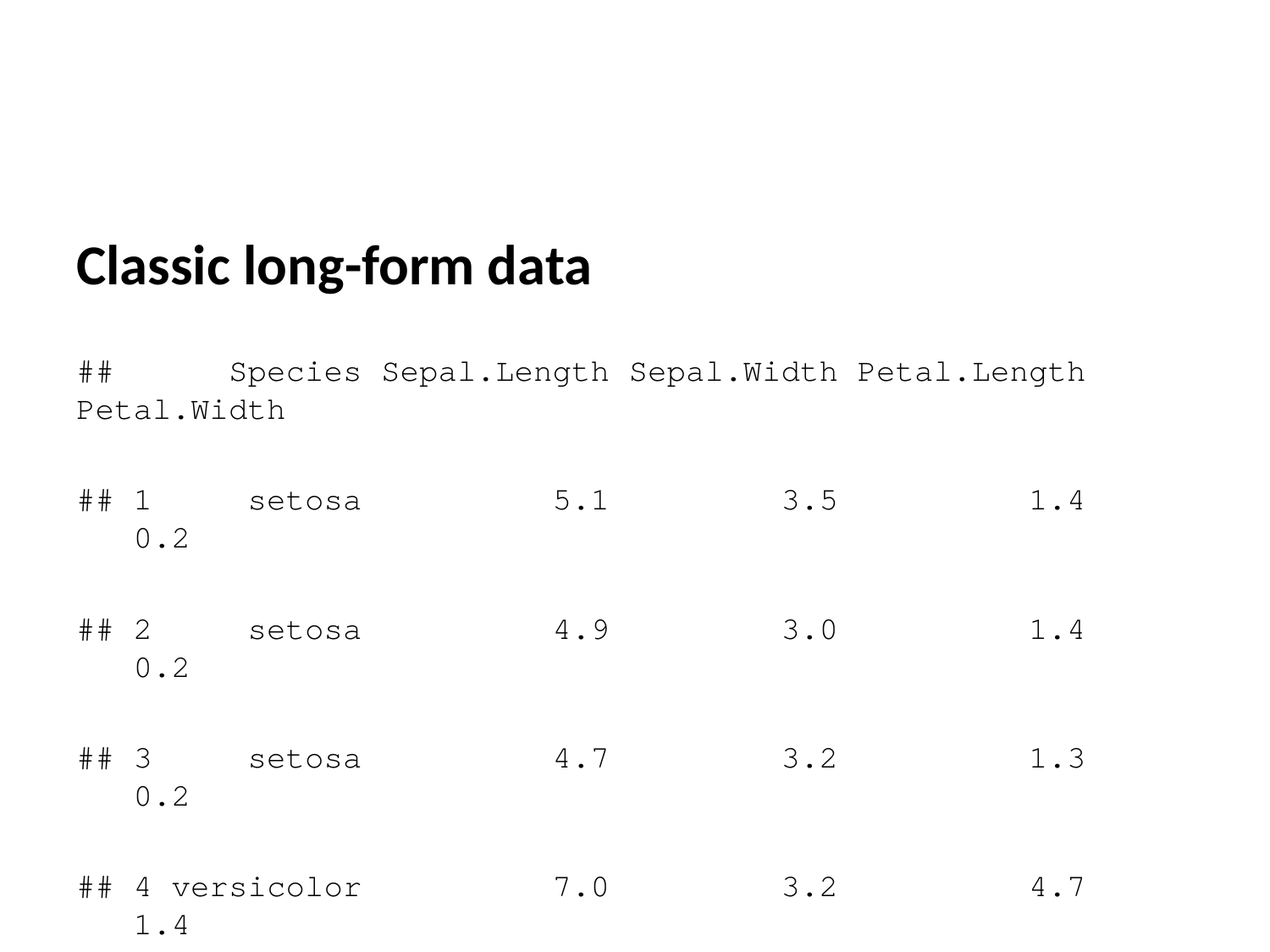

Classic long-form data
##      Species Sepal.Length Sepal.Width Petal.Length Petal.Width
## 1     setosa          5.1         3.5          1.4         0.2
## 2     setosa          4.9         3.0          1.4         0.2
## 3     setosa          4.7         3.2          1.3         0.2
## 4 versicolor          7.0         3.2          4.7         1.4
## 5 versicolor          6.4         3.2          4.5         1.5
## 6 versicolor          6.9         3.1          4.9         1.5
## 7  virginica          6.3         3.3          6.0         2.5
## 8  virginica          5.8         2.7          5.1         1.9
## 9  virginica          7.1         3.0          5.9         2.1